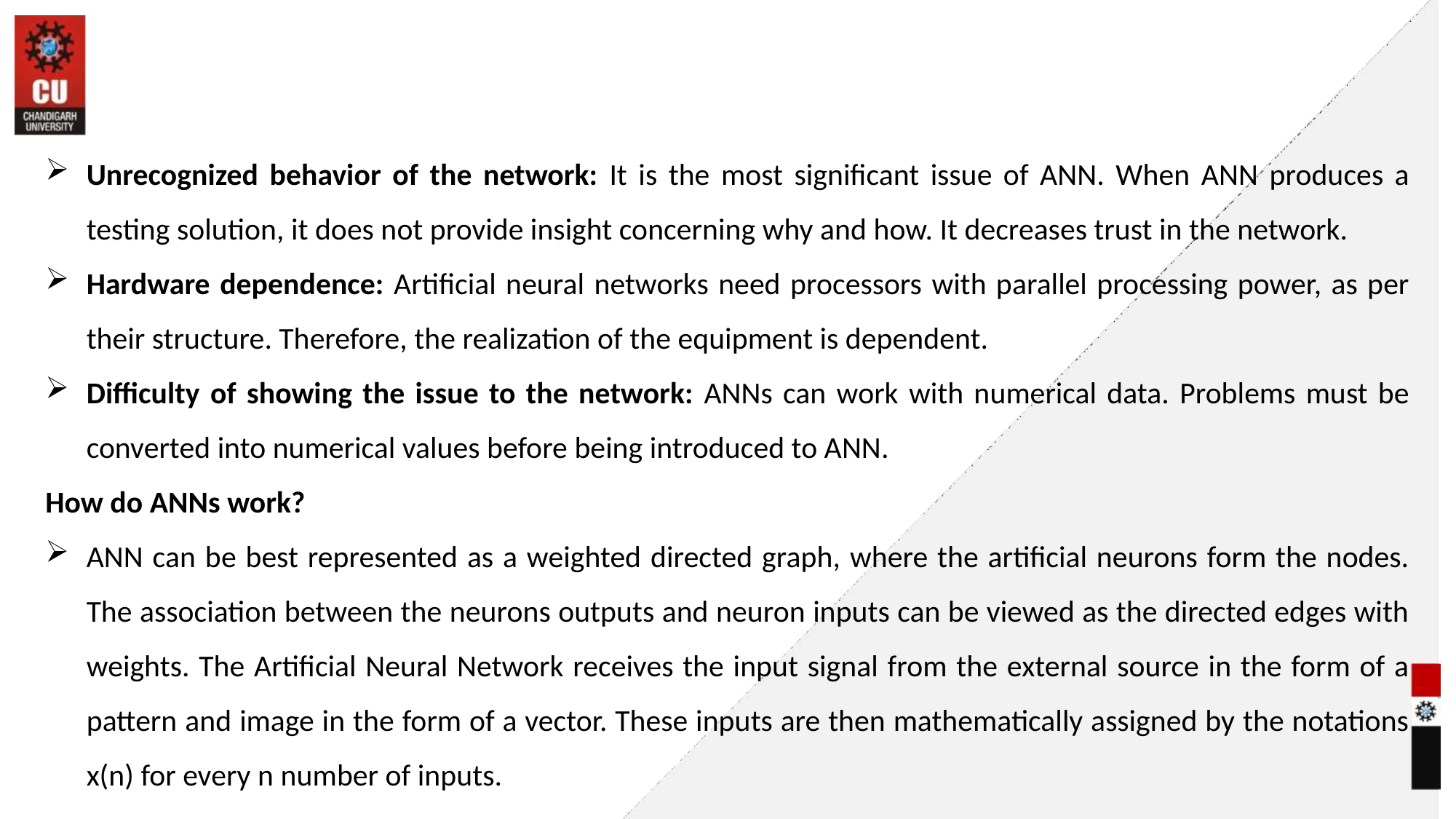

#
Unrecognized behavior of the network: It is the most significant issue of ANN. When ANN produces a testing solution, it does not provide insight concerning why and how. It decreases trust in the network.
Hardware dependence: Artificial neural networks need processors with parallel processing power, as per their structure. Therefore, the realization of the equipment is dependent.
Difficulty of showing the issue to the network: ANNs can work with numerical data. Problems must be converted into numerical values before being introduced to ANN.
How do ANNs work?
ANN can be best represented as a weighted directed graph, where the artificial neurons form the nodes. The association between the neurons outputs and neuron inputs can be viewed as the directed edges with weights. The Artificial Neural Network receives the input signal from the external source in the form of a pattern and image in the form of a vector. These inputs are then mathematically assigned by the notations x(n) for every n number of inputs.